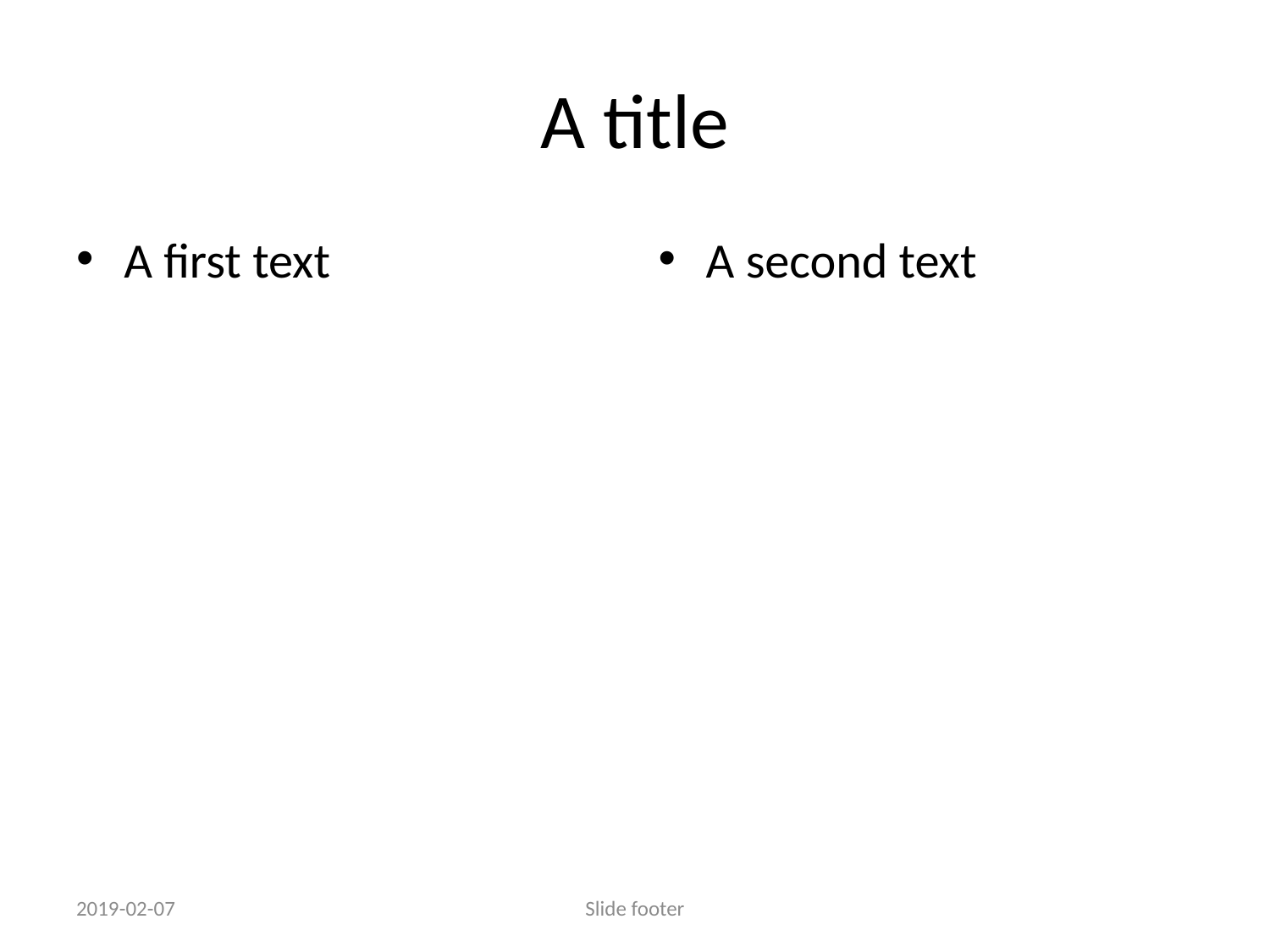

# A title
A first text
A second text
2019-02-07
Slide footer